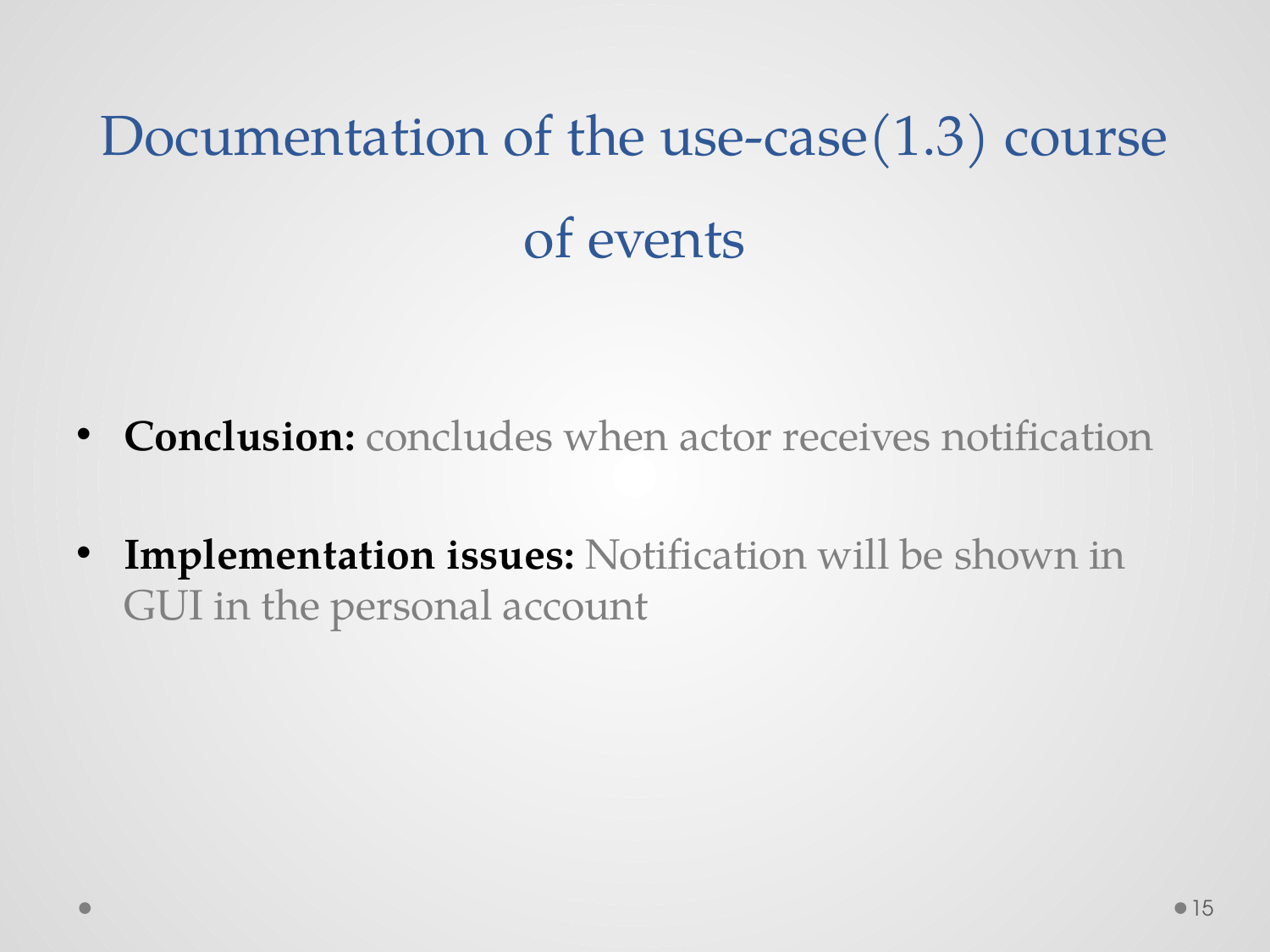

# Documentation of the use-case(1.3) course of events
Conclusion: concludes when actor receives notification

Implementation issues: Notification will be shown in GUI in the personal account
15